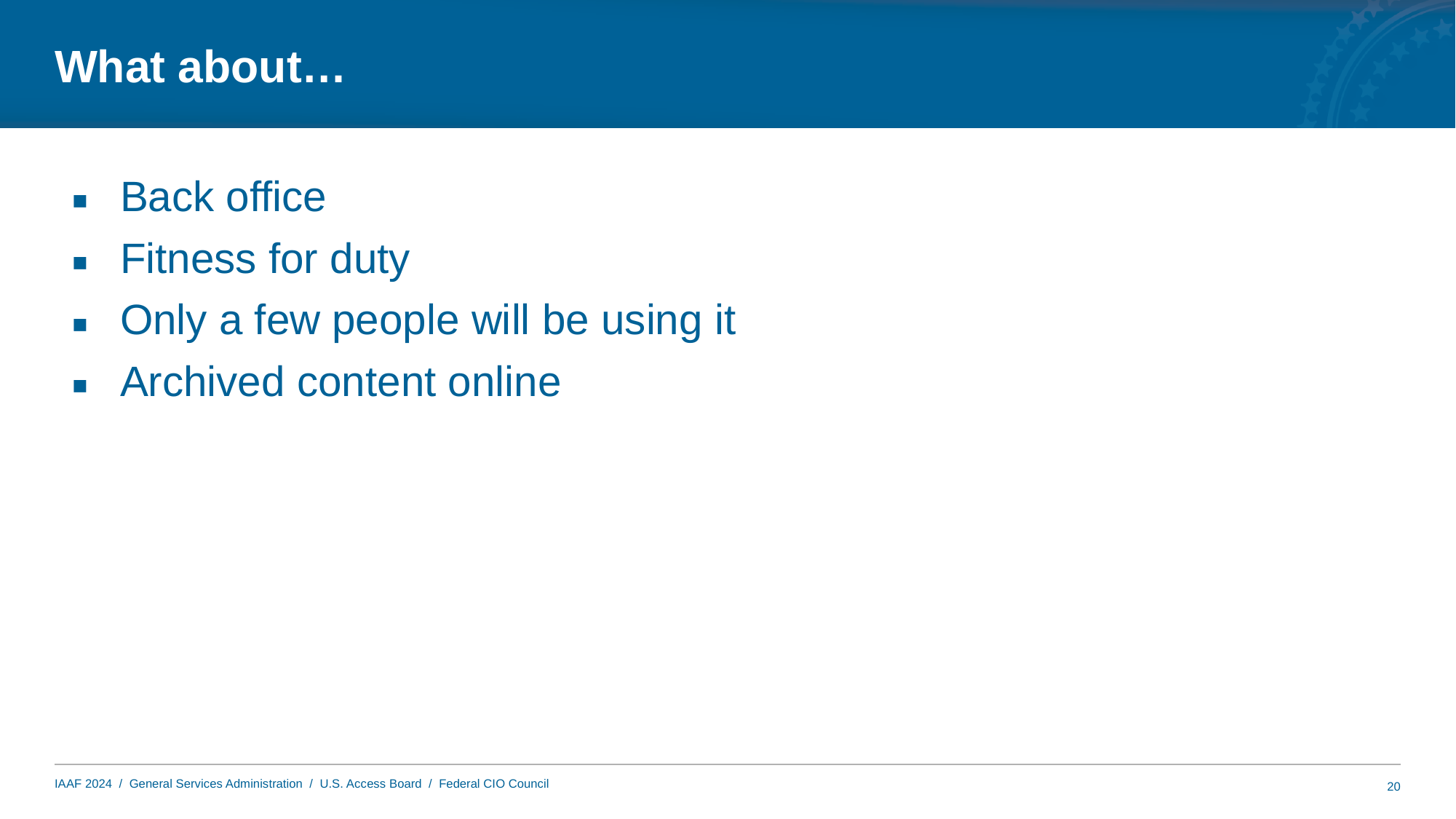

# What about…
Back office
Fitness for duty
Only a few people will be using it
Archived content online
20